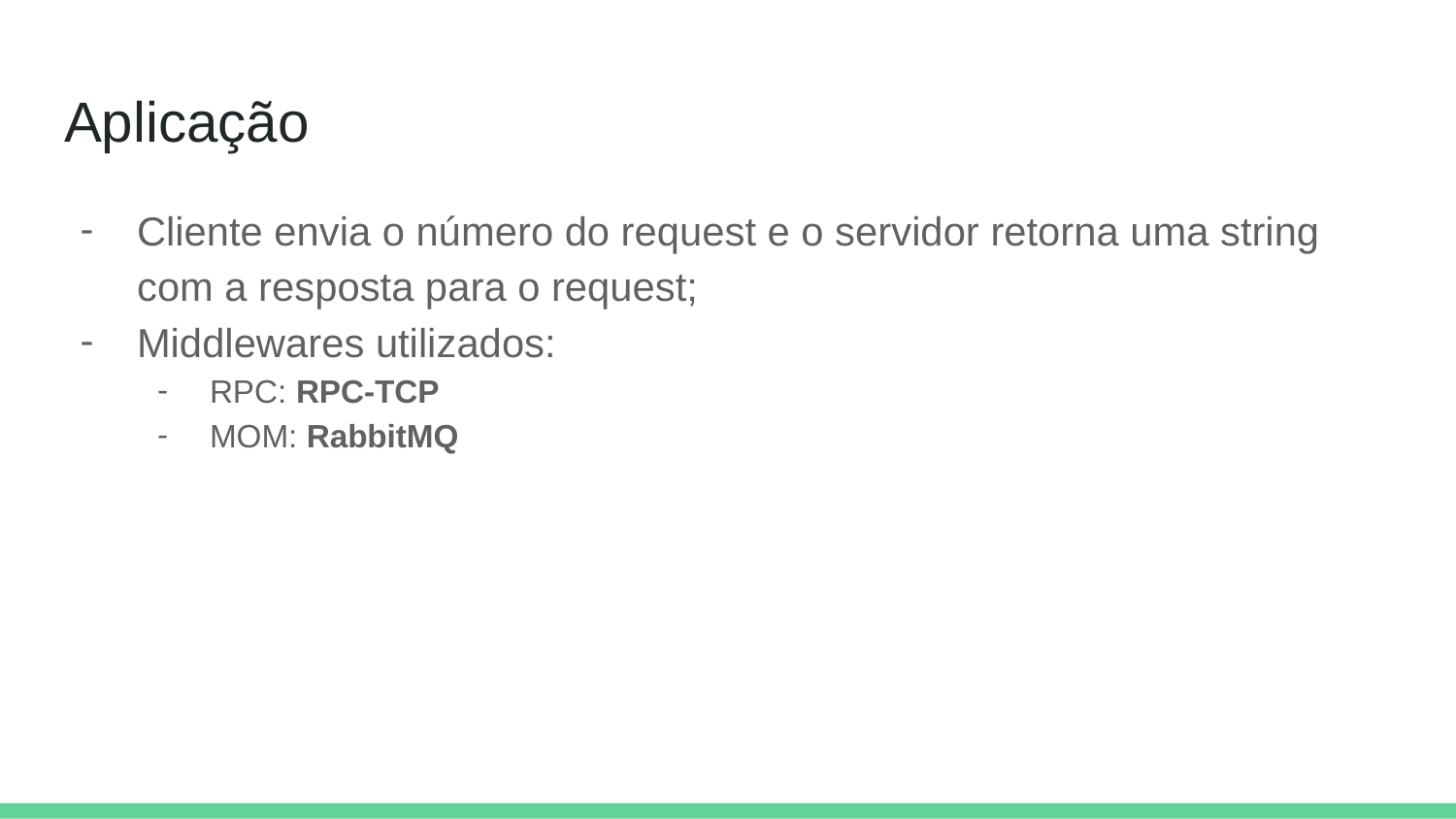

# Aplicação
Cliente envia o número do request e o servidor retorna uma string com a resposta para o request;
Middlewares utilizados:
RPC: RPC-TCP
MOM: RabbitMQ